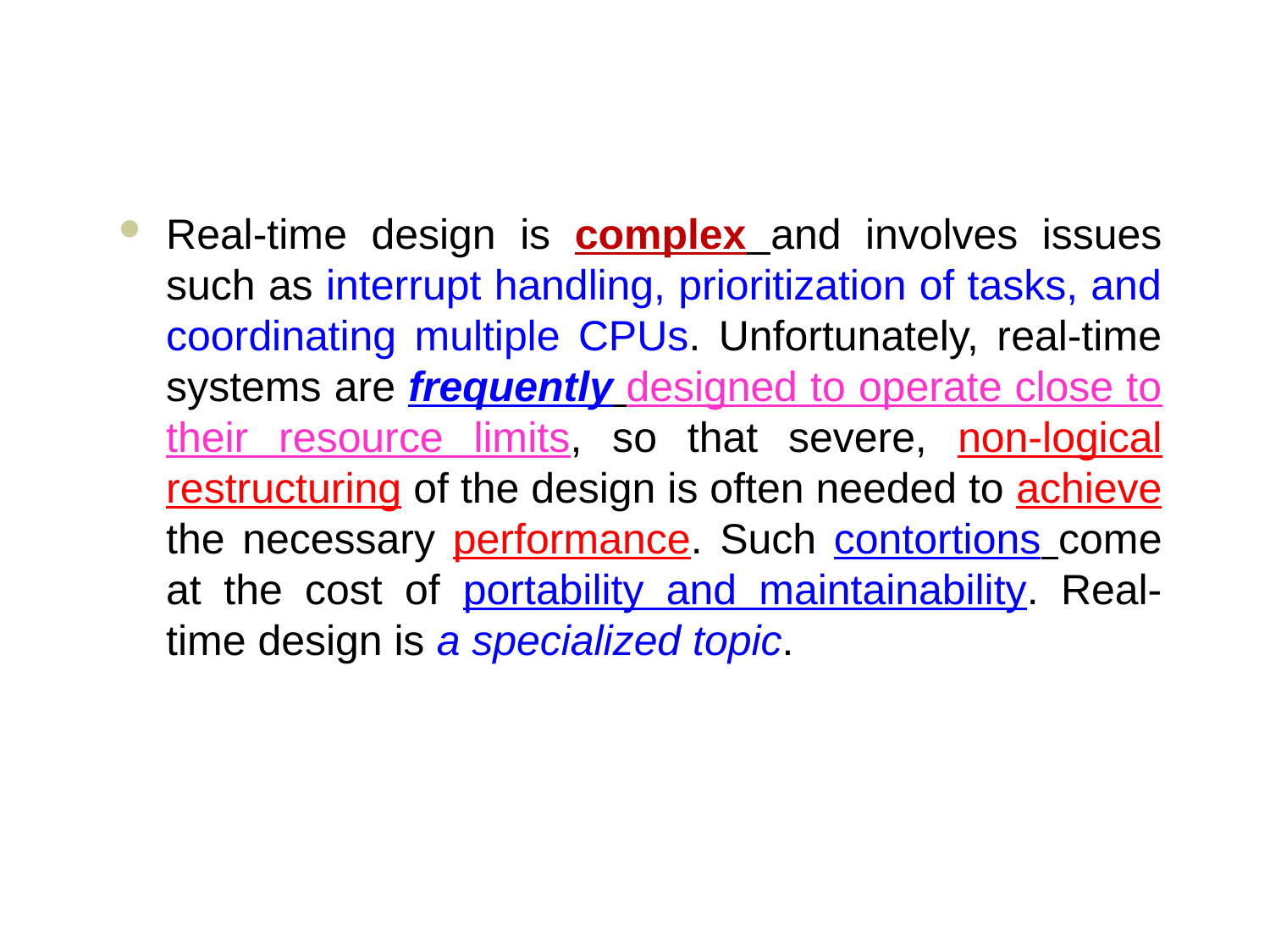

#
Real-time design is complex and involves issues such as interrupt handling, prioritization of tasks, and coordinating multiple CPUs. Unfortunately, real-time systems are frequently designed to operate close to their resource limits, so that severe, non-logical restructuring of the design is often needed to achieve the necessary performance. Such contortions come at the cost of portability and maintainability. Real-time design is a specialized topic.